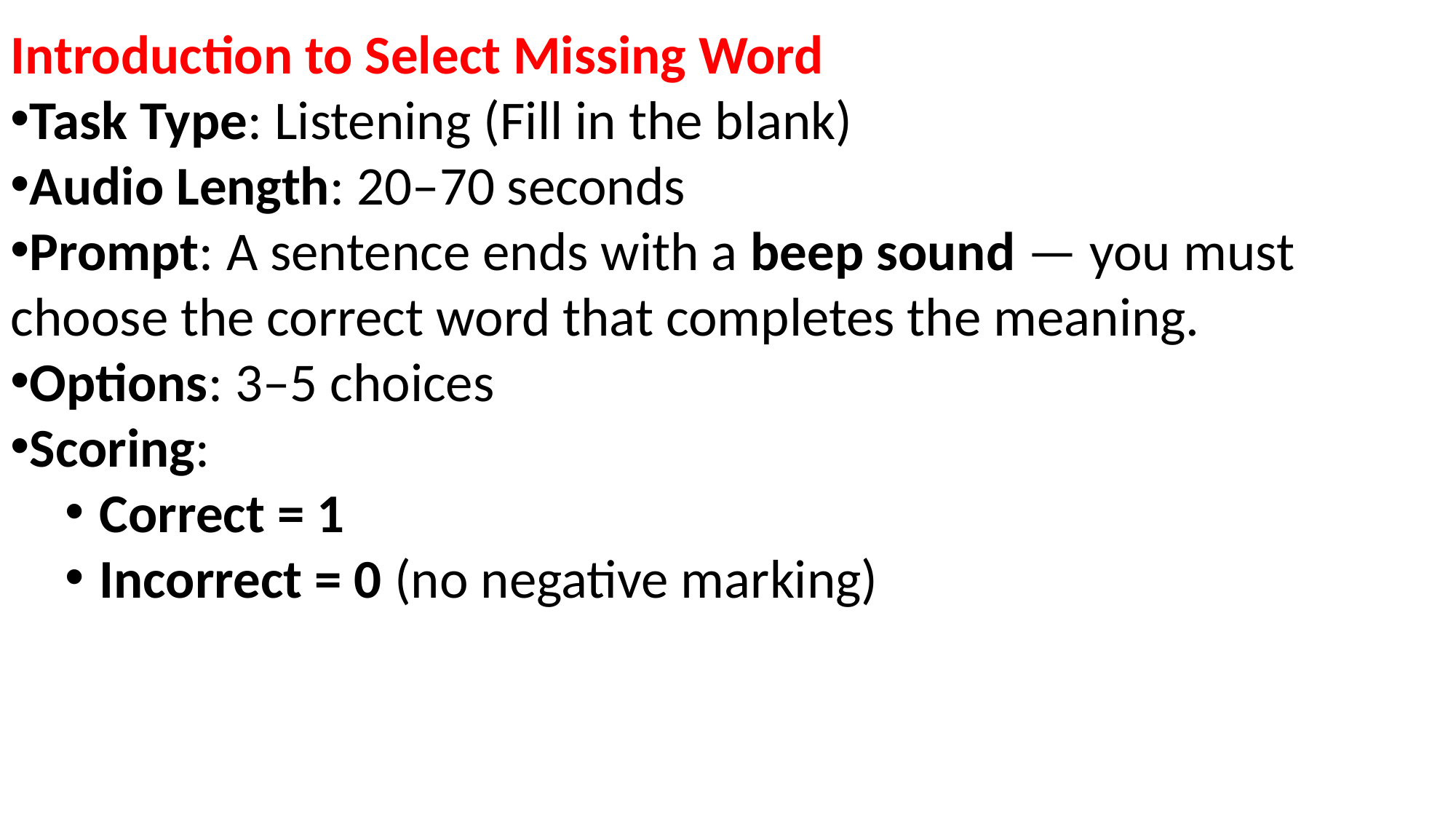

Introduction to Select Missing Word
Task Type: Listening (Fill in the blank)
Audio Length: 20–70 seconds
Prompt: A sentence ends with a beep sound — you must choose the correct word that completes the meaning.
Options: 3–5 choices
Scoring:
Correct = 1
Incorrect = 0 (no negative marking)